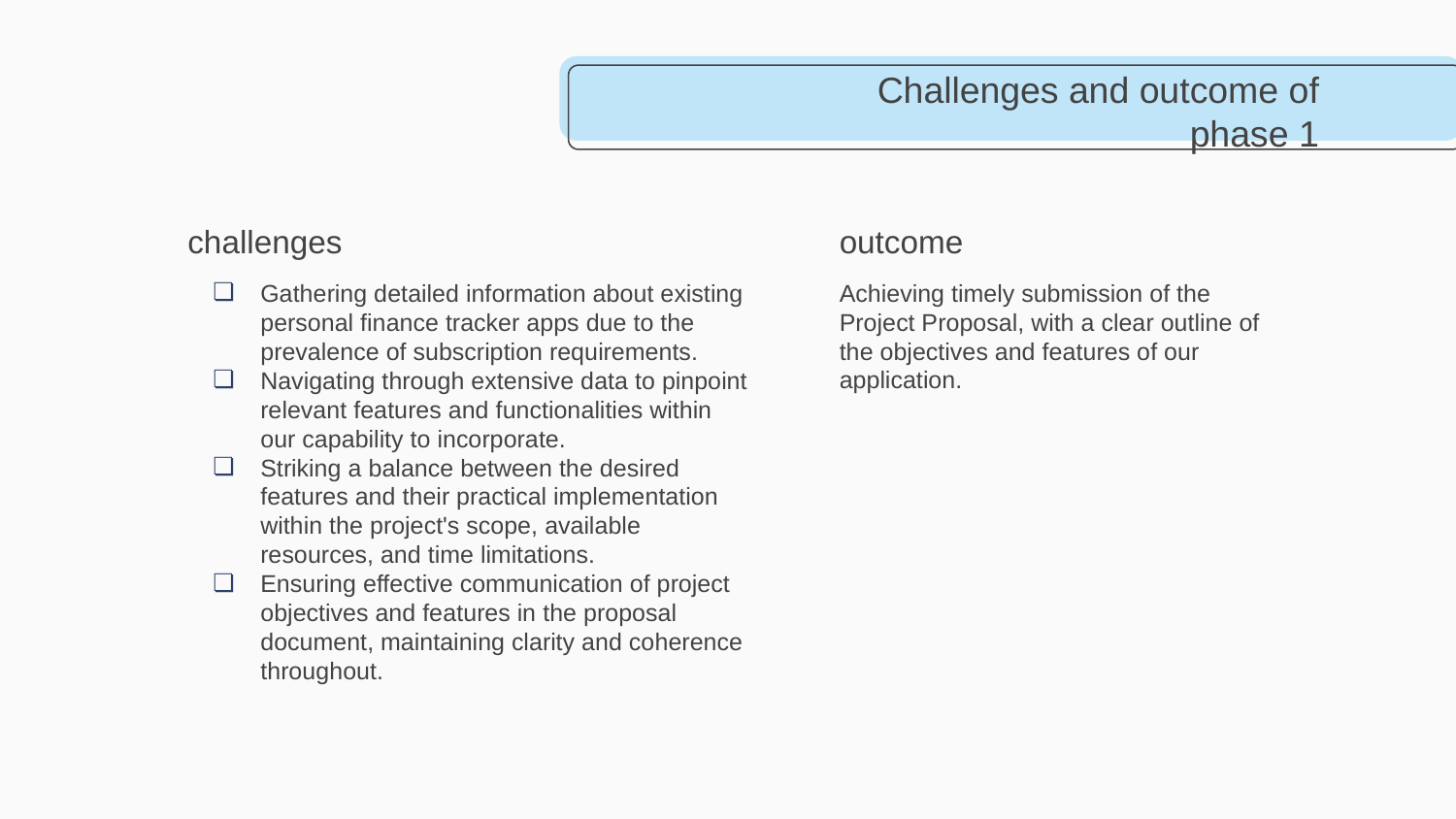

Challenges and outcome of phase 1
# challenges
outcome
Achieving timely submission of the Project Proposal, with a clear outline of the objectives and features of our application.
Gathering detailed information about existing personal finance tracker apps due to the prevalence of subscription requirements.
Navigating through extensive data to pinpoint relevant features and functionalities within our capability to incorporate.
Striking a balance between the desired features and their practical implementation within the project's scope, available resources, and time limitations.
Ensuring effective communication of project objectives and features in the proposal document, maintaining clarity and coherence throughout.